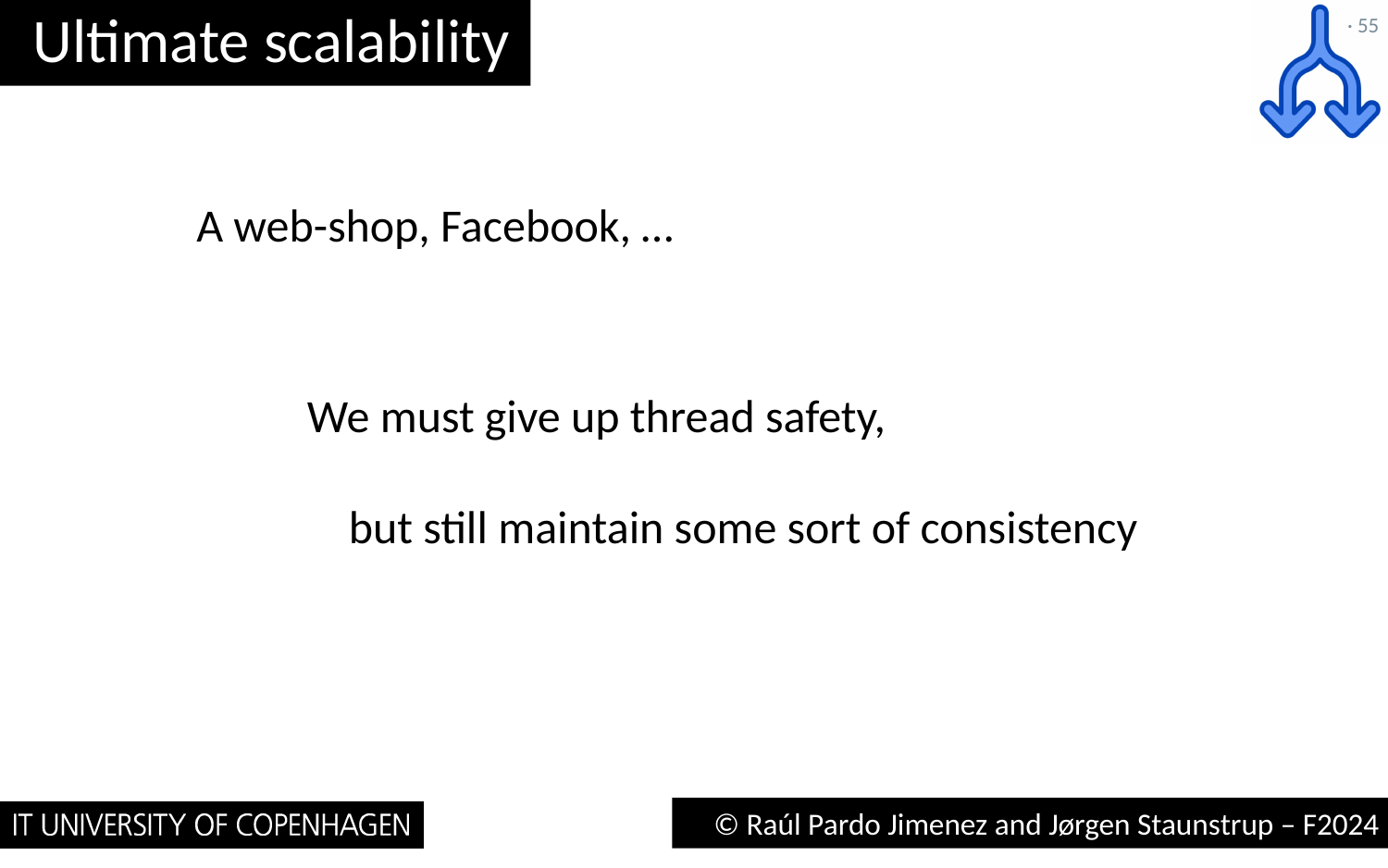

# Ultimate scalability
· 55
A web-shop, Facebook, …
We must give up thread safety,

    but still maintain some sort of consistency